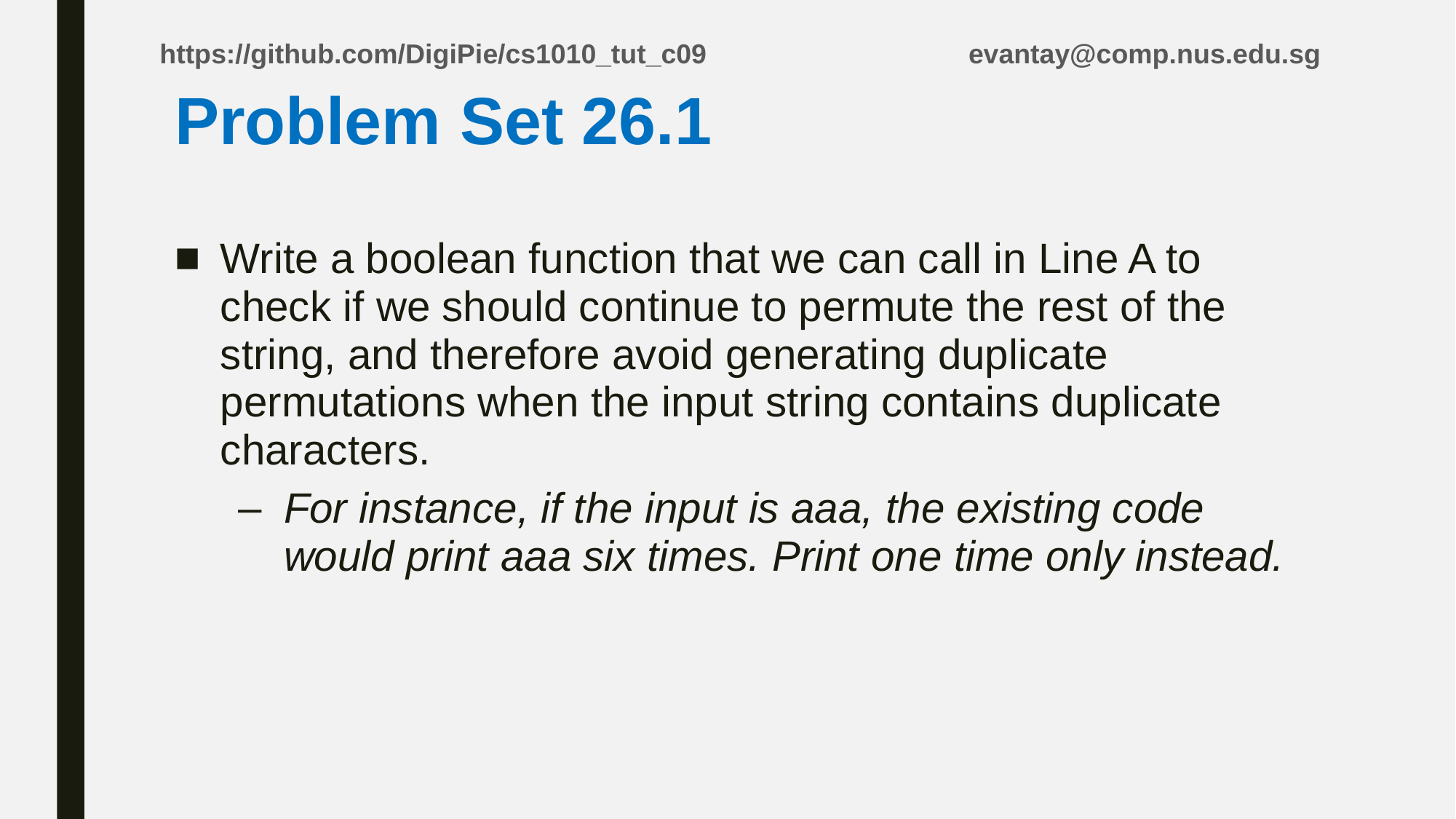

# Problem Set 26.1
Write a boolean function that we can call in Line A to check if we should continue to permute the rest of the string, and therefore avoid generating duplicate permutations when the input string contains duplicate characters.
For instance, if the input is aaa, the existing code would print aaa six times. Print one time only instead.